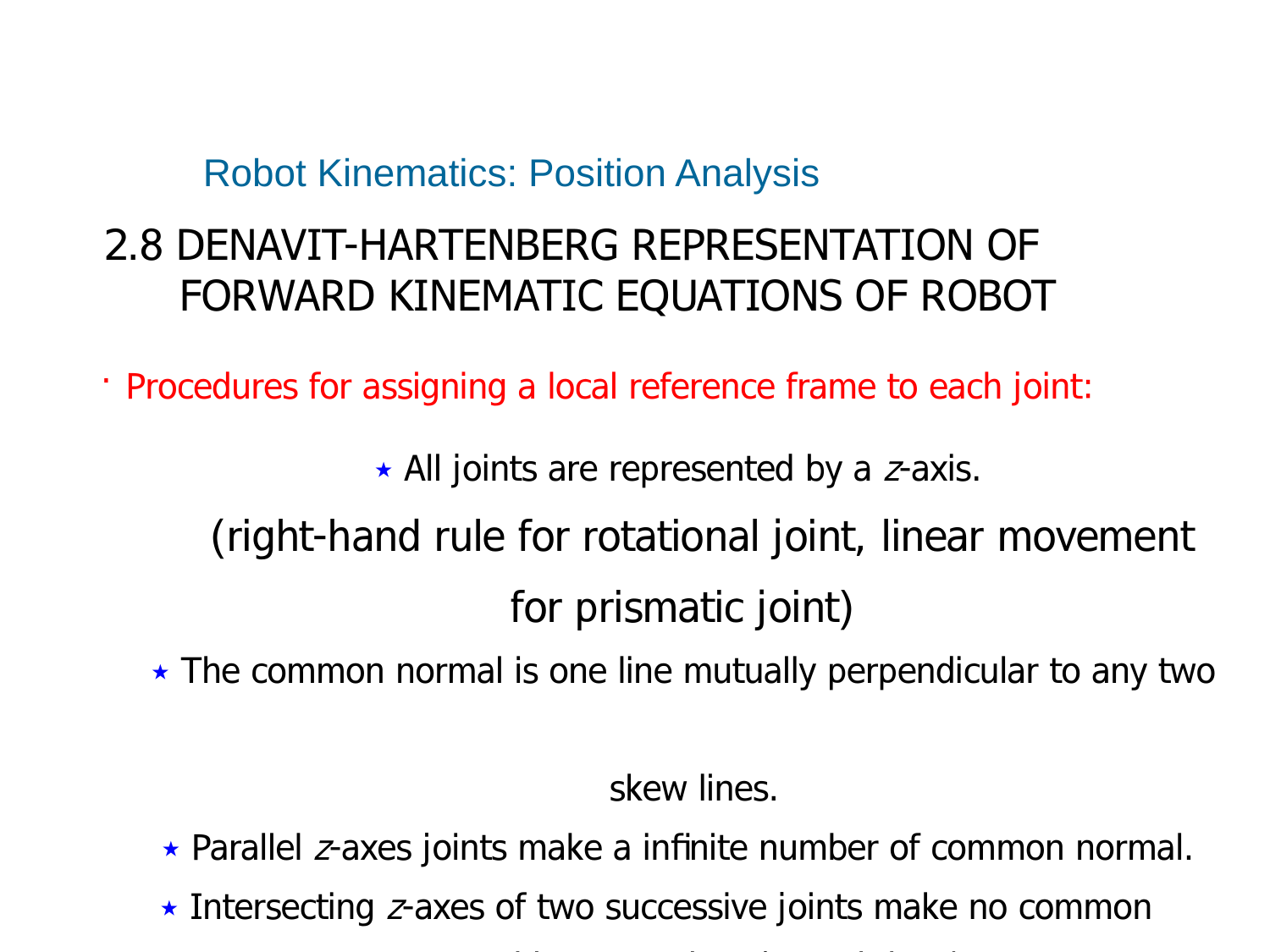

# Robot Kinematics: Position Analysis
2.8 DENAVIT-HARTENBERG REPRESENTATION OF
      FORWARD KINEMATIC EQUATIONS OF ROBOT
 Procedures for assigning a local reference frame to each joint:
٭ All joints are represented by a z-axis.
   (right-hand rule for rotational joint, linear movement for prismatic joint)
٭ The common normal is one line mutually perpendicular to any two
   skew lines.
٭ Parallel z-axes joints make a infinite number of common normal.
٭ Intersecting z-axes of two successive joints make no common
   normal between them(Length is 0.).